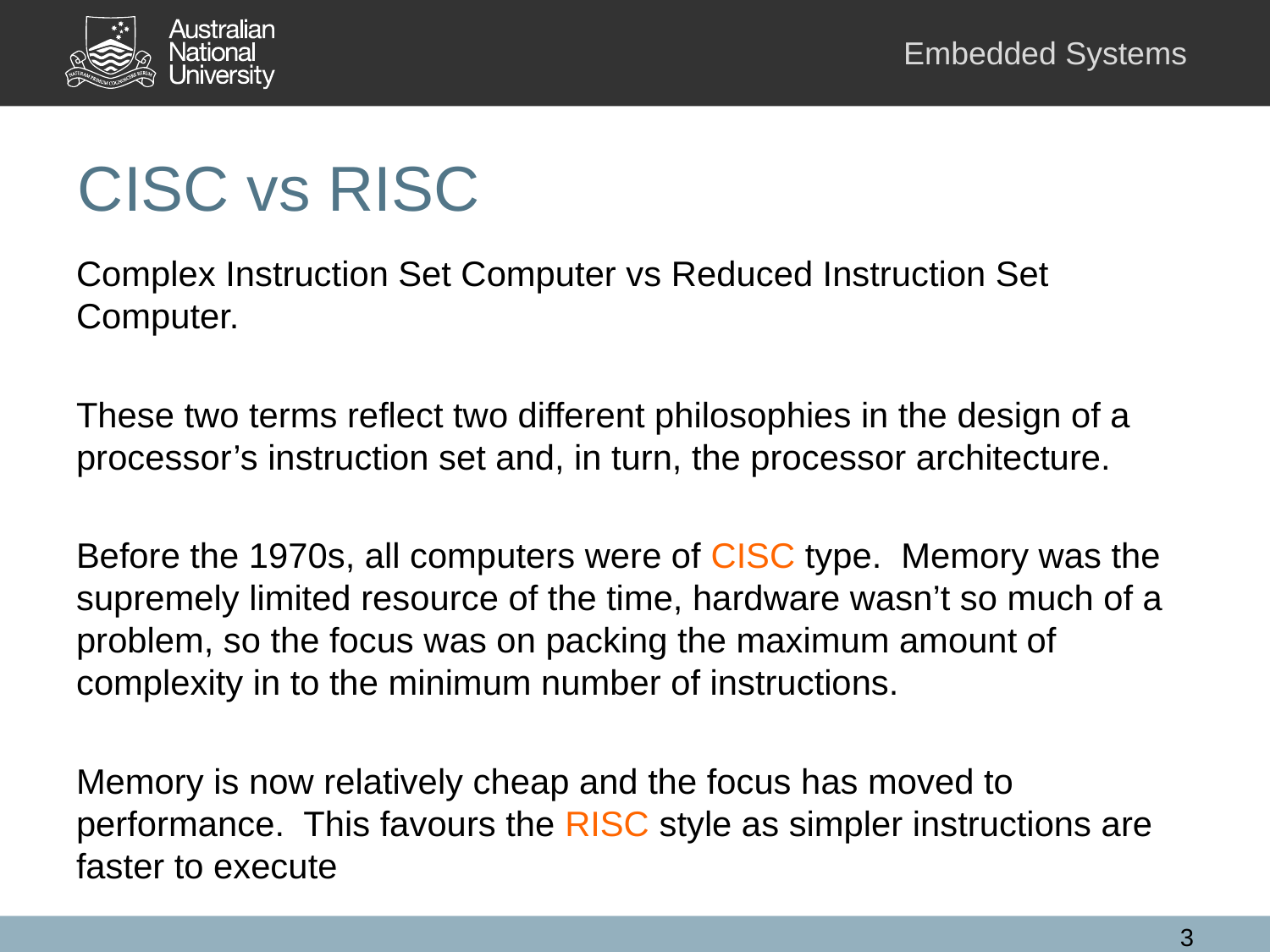

# CISC vs RISC
Complex Instruction Set Computer vs Reduced Instruction Set Computer.

These two terms reflect two different philosophies in the design of a processor’s instruction set and, in turn, the processor architecture.

Before the 1970s, all computers were of CISC type.  Memory was the supremely limited resource of the time, hardware wasn’t so much of a problem, so the focus was on packing the maximum amount of complexity in to the minimum number of instructions.

Memory is now relatively cheap and the focus has moved to performance.  This favours the RISC style as simpler instructions are faster to execute
3